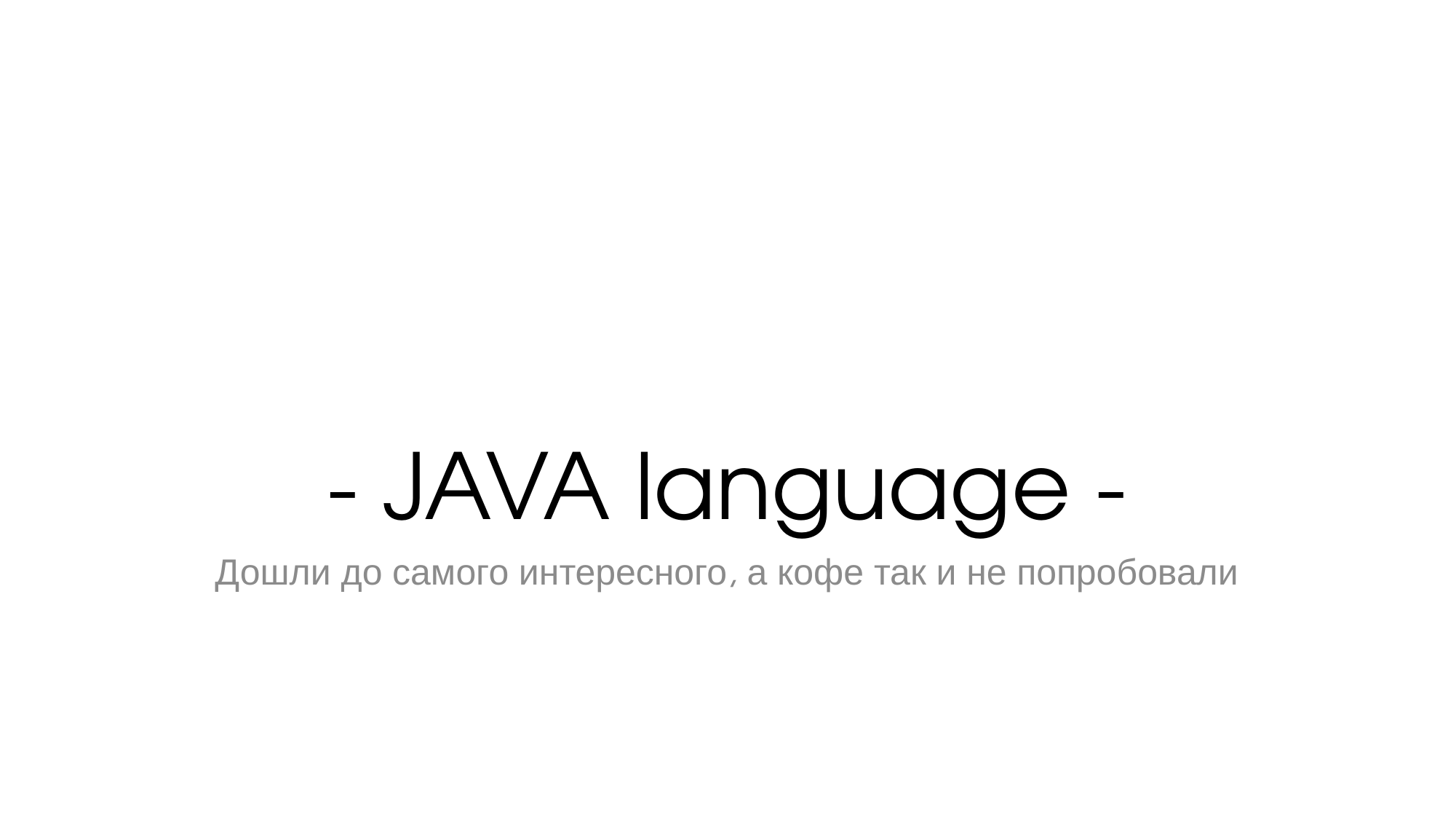

# - JAVA language -
Дошли до самого интересного, а кофе так и не попробовали